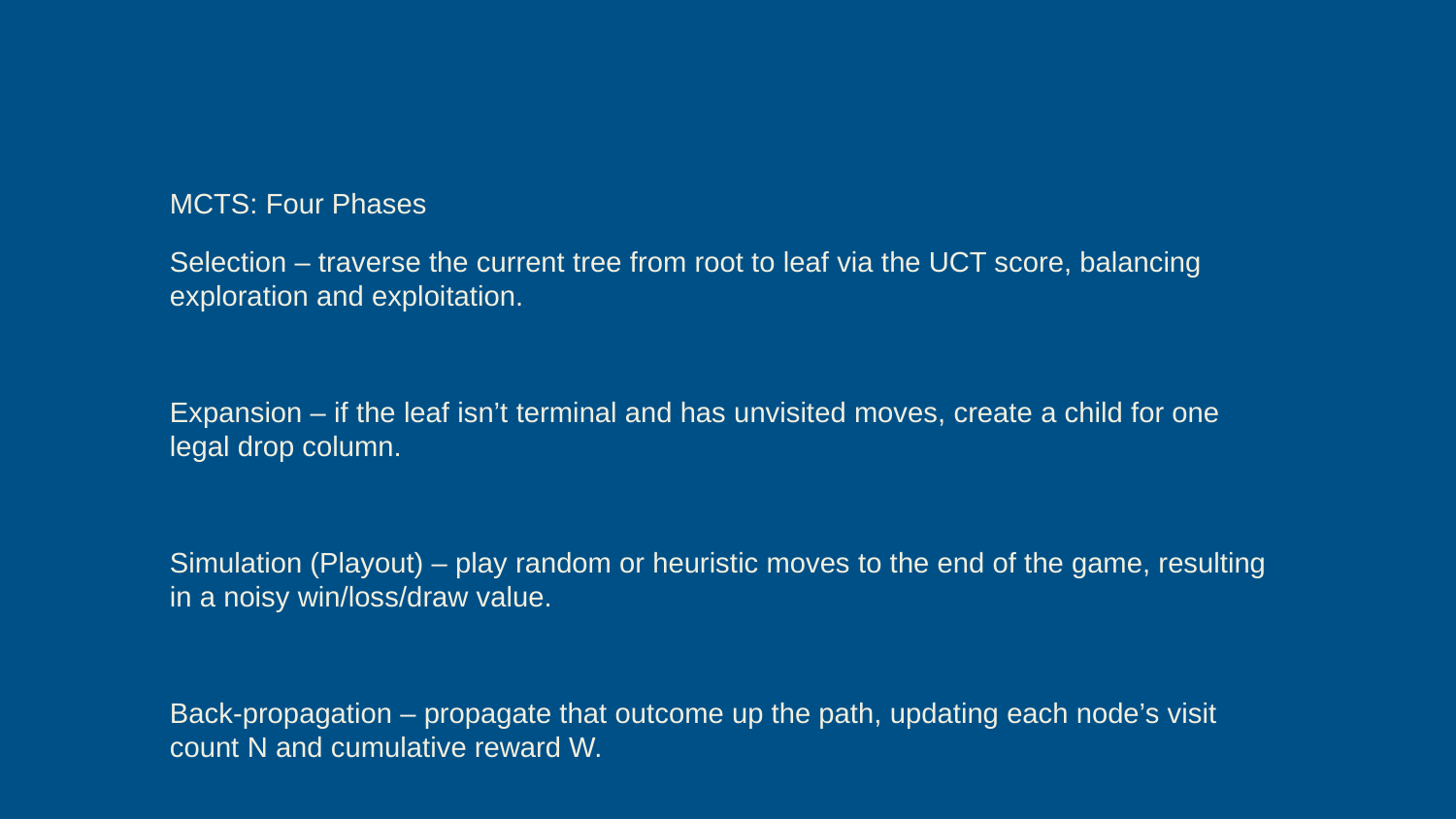

MCTS: Four Phases
Selection – traverse the current tree from root to leaf via the UCT score, balancing exploration and exploitation.

Expansion – if the leaf isn’t terminal and has unvisited moves, create a child for one legal drop column.

Simulation (Playout) – play random or heuristic moves to the end of the game, resulting in a noisy win/loss/draw value.

Back-propagation – propagate that outcome up the path, updating each node’s visit count N and cumulative reward W.